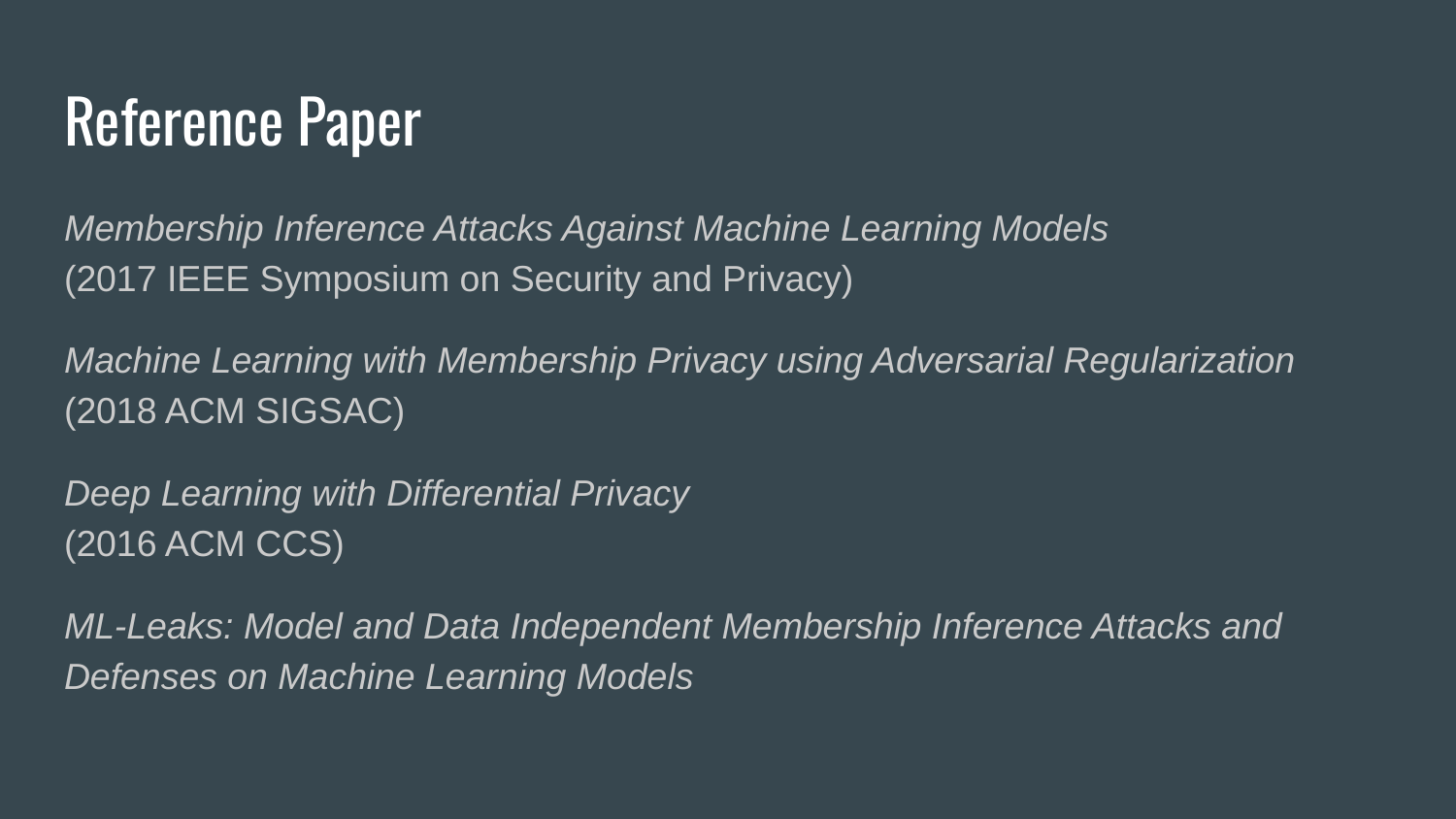

# Reference Paper
Membership Inference Attacks Against Machine Learning Models
(2017 IEEE Symposium on Security and Privacy)
Machine Learning with Membership Privacy using Adversarial Regularization
(2018 ACM SIGSAC)
Deep Learning with Differential Privacy
(2016 ACM CCS)
ML-Leaks: Model and Data Independent Membership Inference Attacks and Defenses on Machine Learning Models